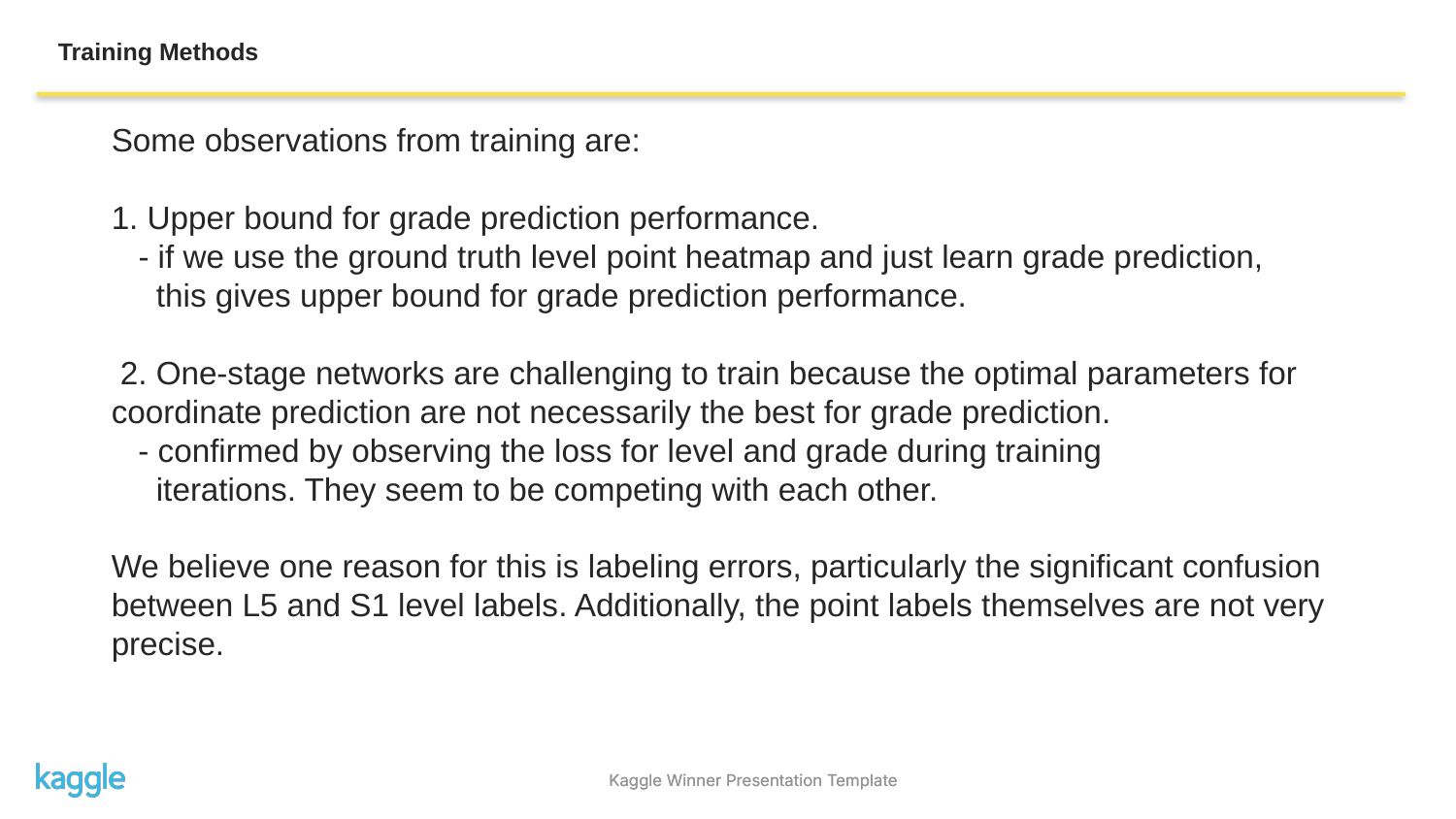

Training Methods

Some observations from training are:

1. Upper bound for grade prediction performance.
   - if we use the ground truth level point heatmap and just learn grade prediction,
     this gives upper bound for grade prediction performance.

 2. One-stage networks are challenging to train because the optimal parameters for coordinate prediction are not necessarily the best for grade prediction.
   - confirmed by observing the loss for level and grade during training
     iterations. They seem to be competing with each other.

We believe one reason for this is labeling errors, particularly the significant confusion between L5 and S1 level labels. Additionally, the point labels themselves are not very precise.
Kaggle Winner Presentation Template
8